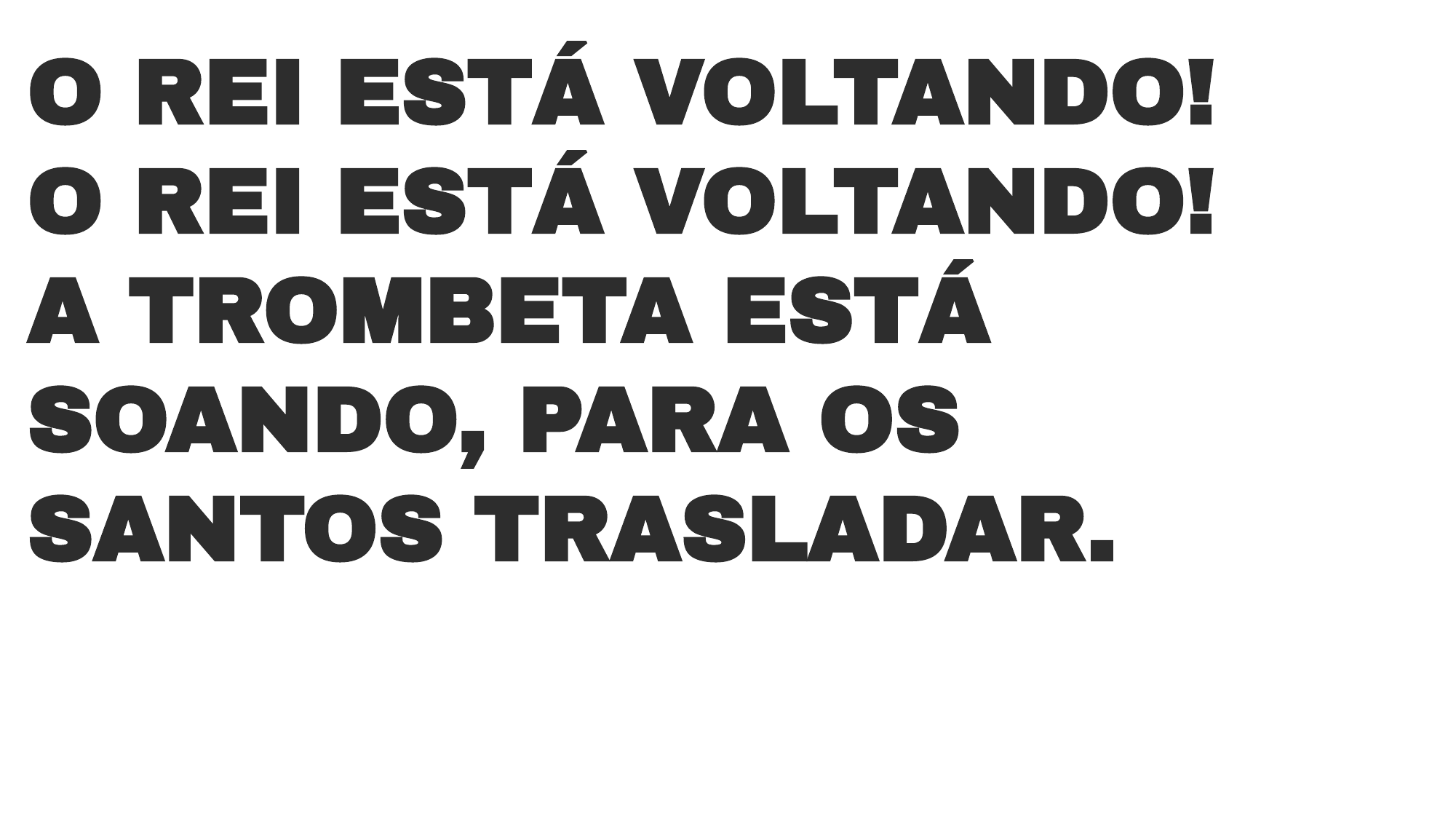

O REI ESTÁ VOLTANDO! O REI ESTÁ VOLTANDO!
A TROMBETA ESTÁ SOANDO, PARA OS SANTOS TRASLADAR.